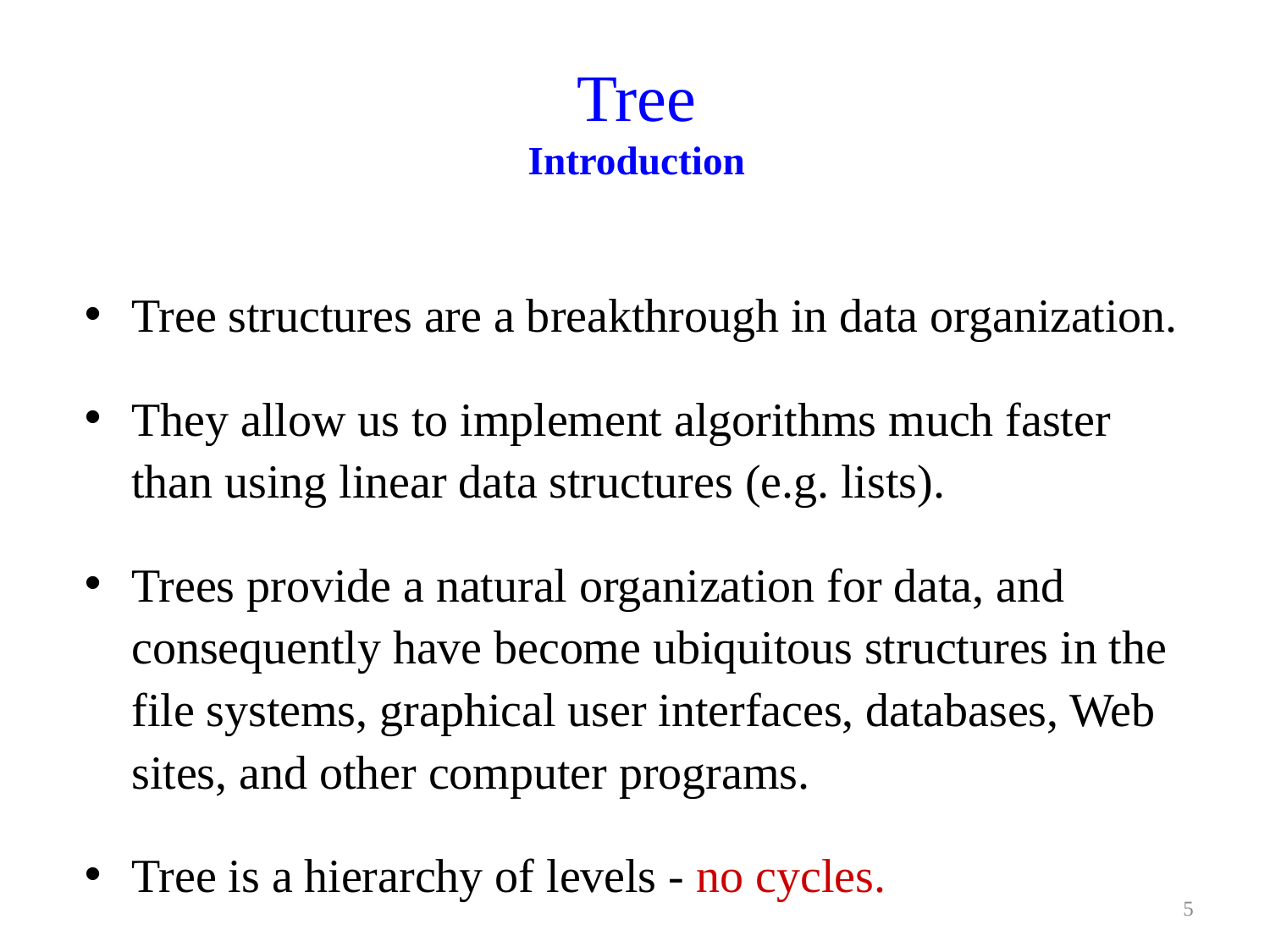

# Tree Introduction
Tree structures are a breakthrough in data organization.
They allow us to implement algorithms much faster than using linear data structures (e.g. lists).
Trees provide a natural organization for data, and consequently have become ubiquitous structures in the file systems, graphical user interfaces, databases, Web sites, and other computer programs.
Tree is a hierarchy of levels - no cycles.
5